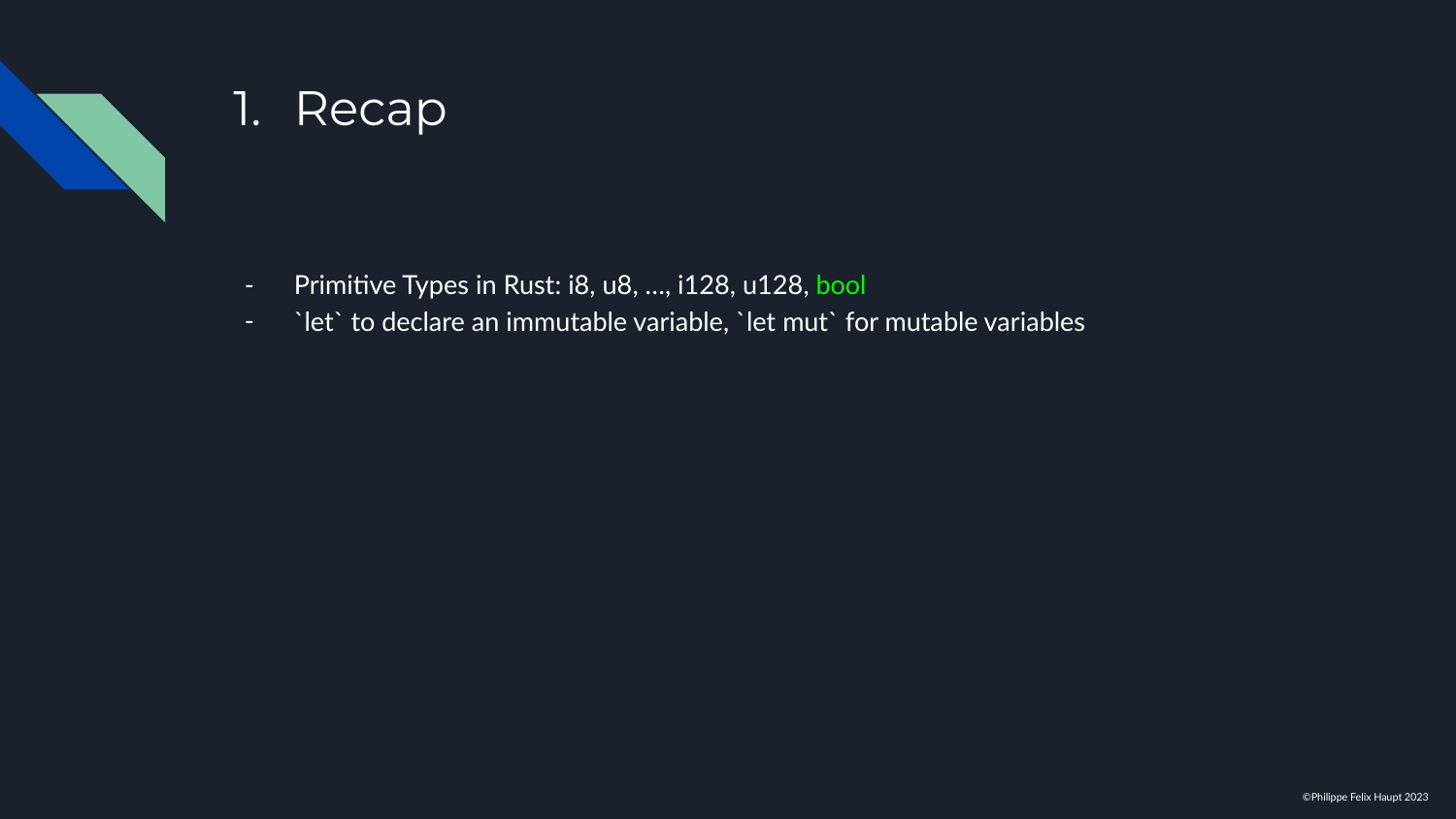

# Recap
Primitive Types in Rust: i8, u8, …, i128, u128, bool
`let` to declare an immutable variable, `let mut` for mutable variables
©Philippe Felix Haupt 2023